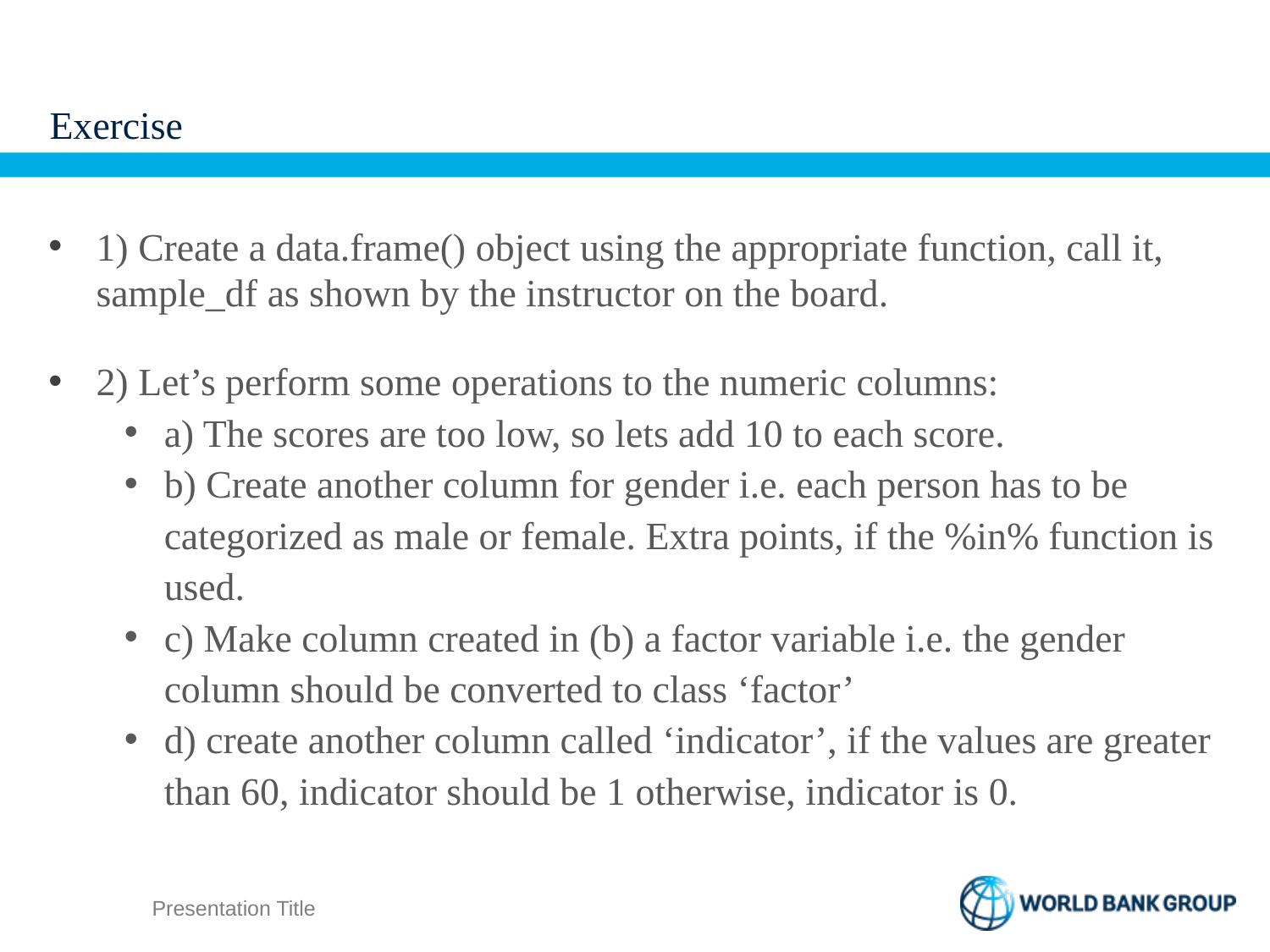

# Exercise
1) Create a data.frame() object using the appropriate function, call it, sample_df as shown by the instructor on the board.
2) Let’s perform some operations to the numeric columns:
a) The scores are too low, so lets add 10 to each score.
b) Create another column for gender i.e. each person has to be categorized as male or female. Extra points, if the %in% function is used.
c) Make column created in (b) a factor variable i.e. the gender column should be converted to class ‘factor’
d) create another column called ‘indicator’, if the values are greater than 60, indicator should be 1 otherwise, indicator is 0.
Presentation Title